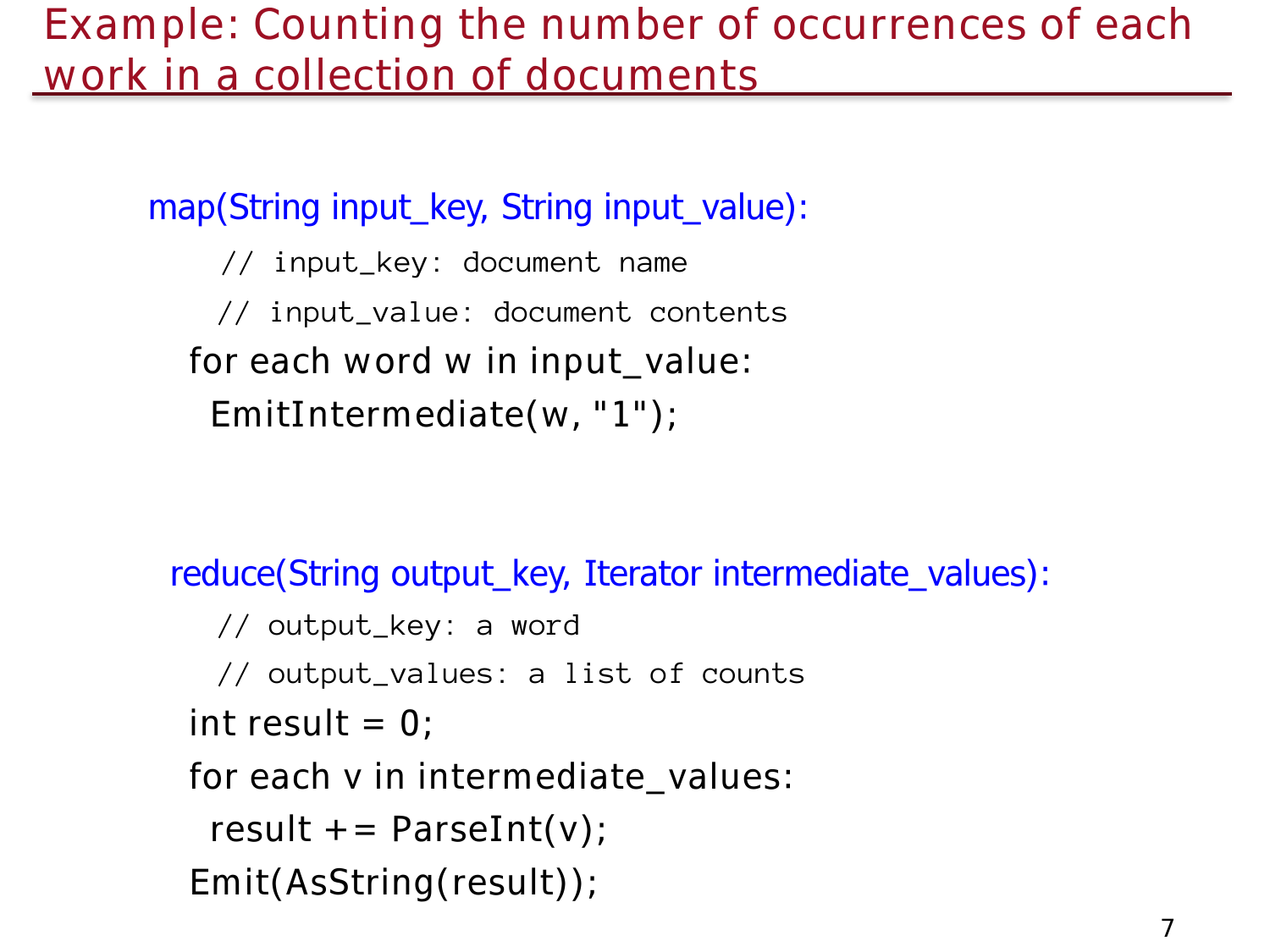

# Example: Counting the number of occurrences of each work in a collection of documents
map(String input_key, String input_value):
    // input_key: document name
    // input_value: document contents
    for each word w in input_value:
      EmitIntermediate(w, "1");

  reduce(String output_key, Iterator intermediate_values):
    // output_key: a word
    // output_values: a list of counts
    int result = 0;
    for each v in intermediate_values:
      result += ParseInt(v);
    Emit(AsString(result));

7